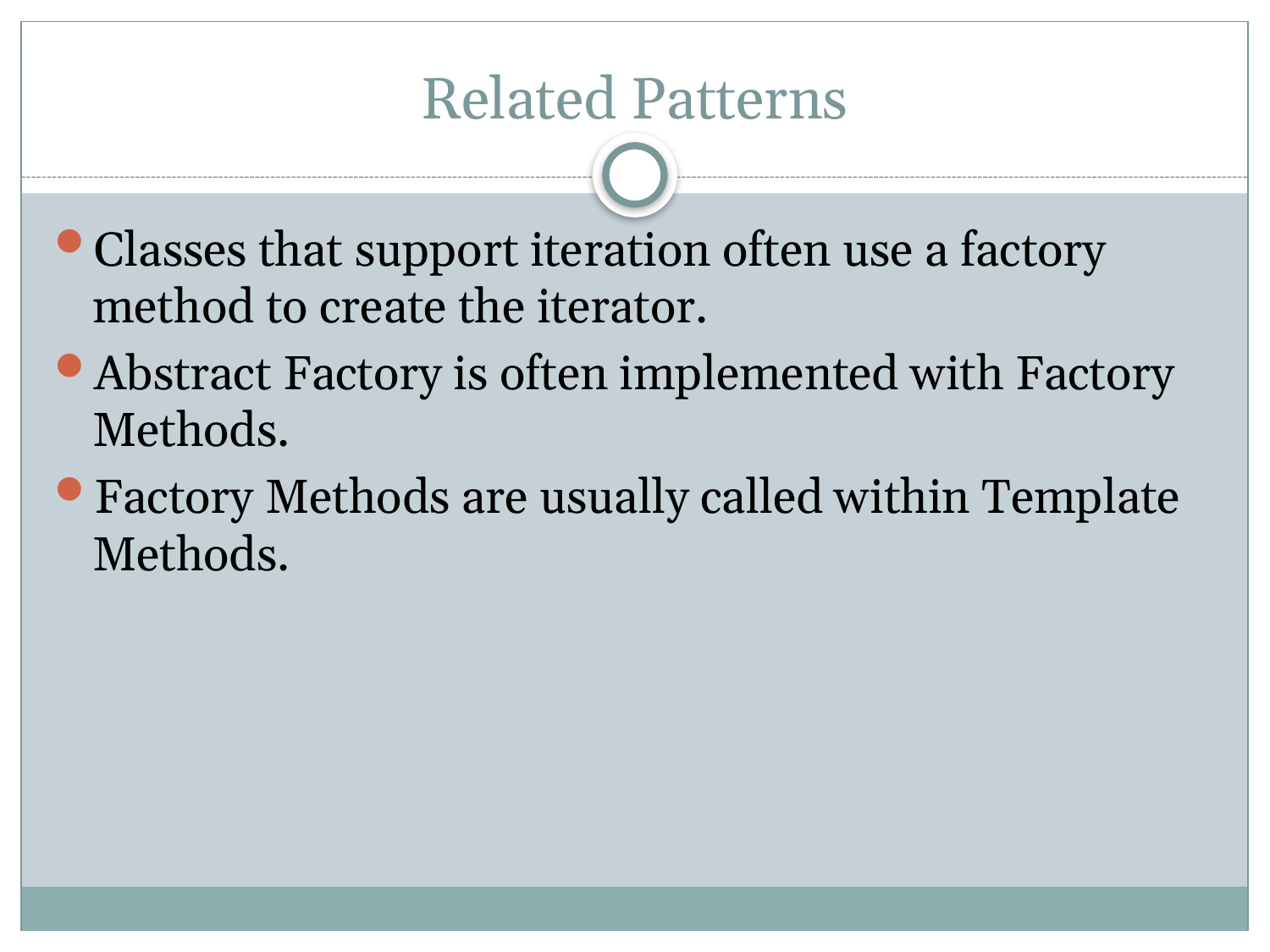

# Related Patterns
Classes that support iteration often use a factory method to create the iterator.
Abstract Factory is often implemented with Factory Methods.
Factory Methods are usually called within Template Methods.